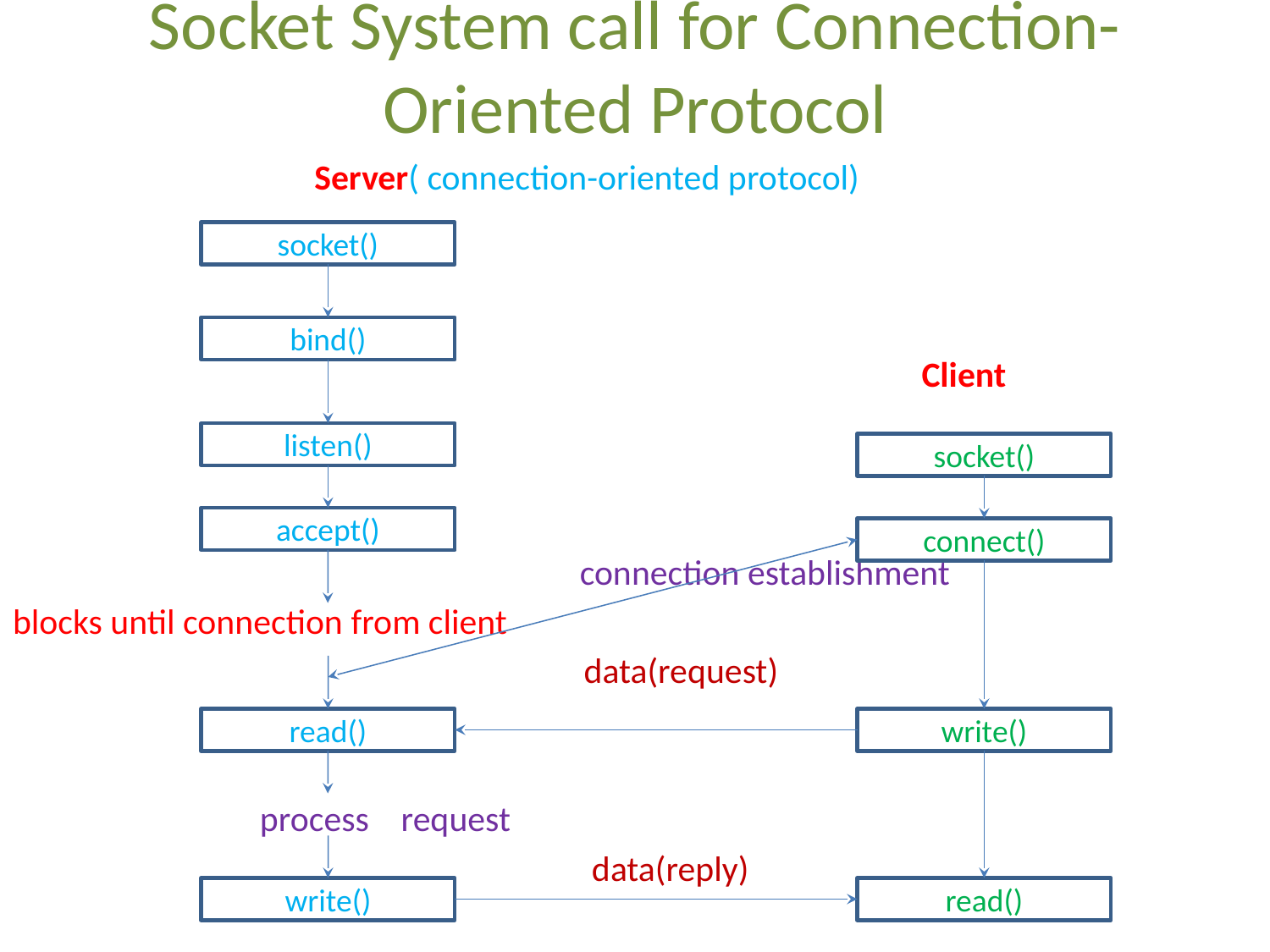

# Socket System call for Connection-Oriented Protocol
			Server( connection-oriented protocol)

                                                                                                                 Client

			                                 connection establishment
blocks until connection from client
                                                                       data(request)

		         process    request
                                                                        data(reply)
socket()
bind()
listen()
socket()
accept()
connect()
read()
write()
write()
read()